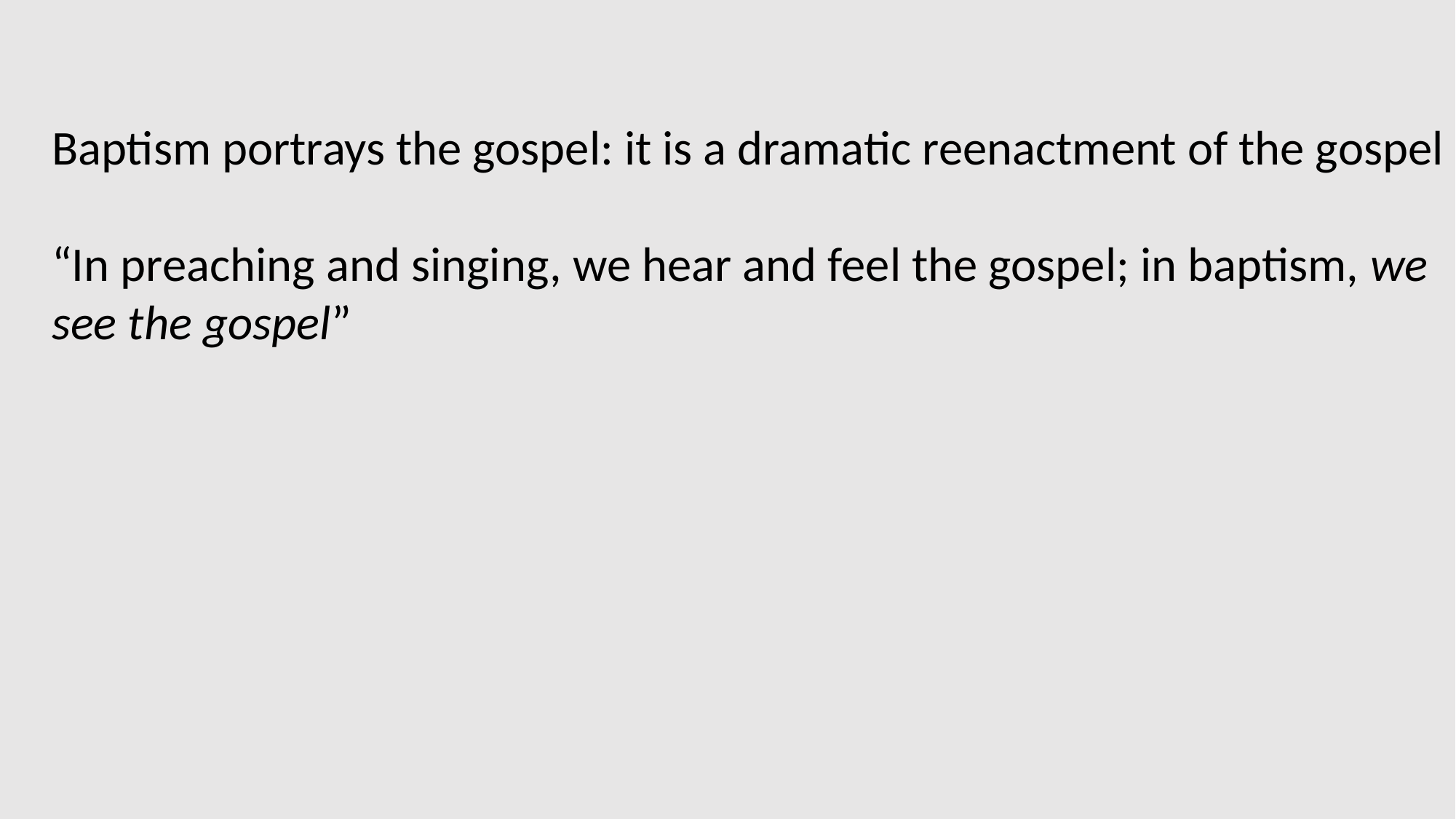

Baptism portrays the gospel: it is a dramatic reenactment of the gospel

“In preaching and singing, we hear and feel the gospel; in baptism, we see the gospel”